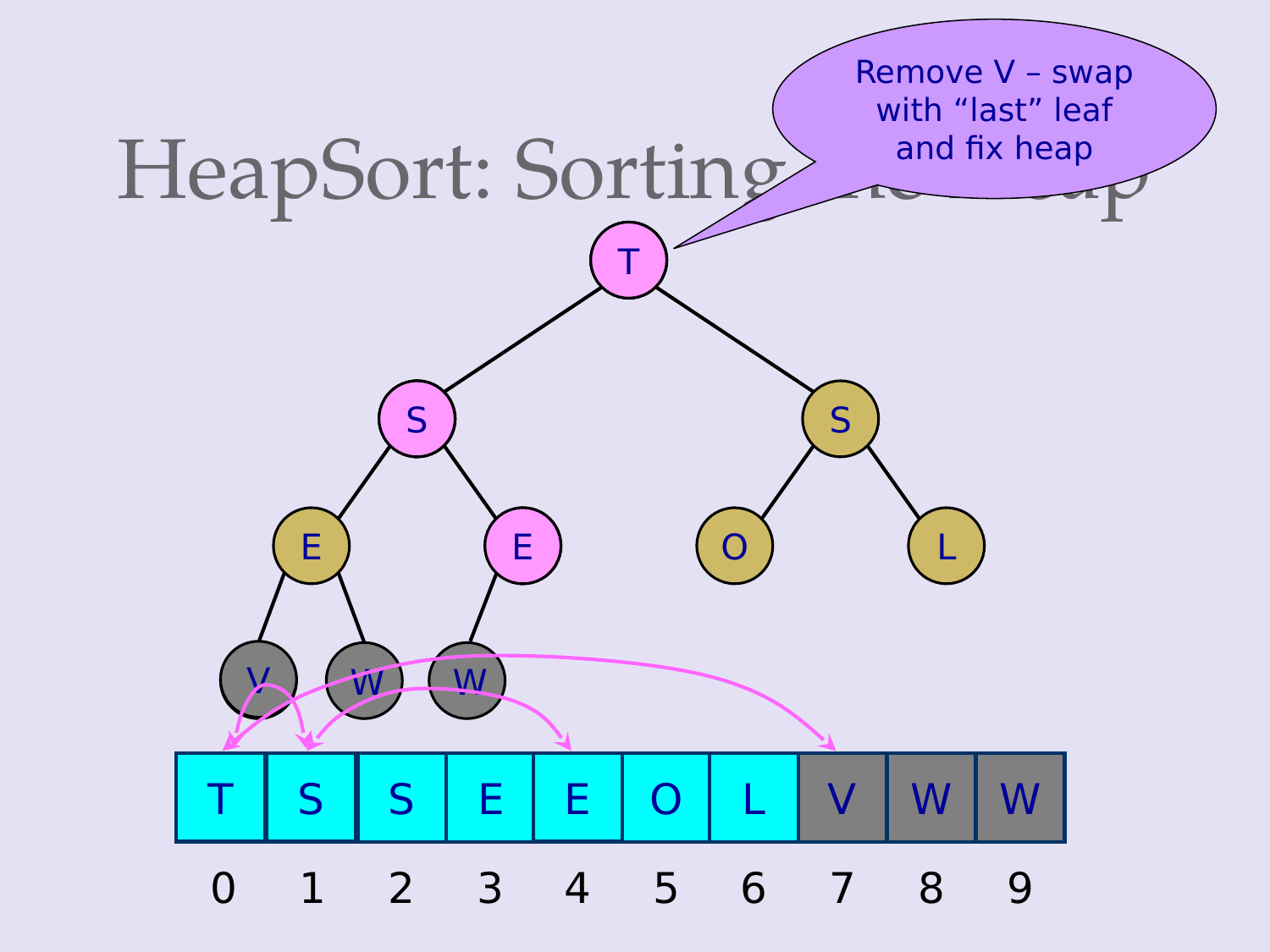

# HeapSort: Sorting the Heap
Remove V – swap with “last” leaf and fix heap
V
T
S
E
S
O
L
E
W
W
E
T
E
S
E
V

T
S
E
V
T
S
E
S
O
L
E
W
W
0
1
2
3
4
5
6
7
8
9
E
E
V